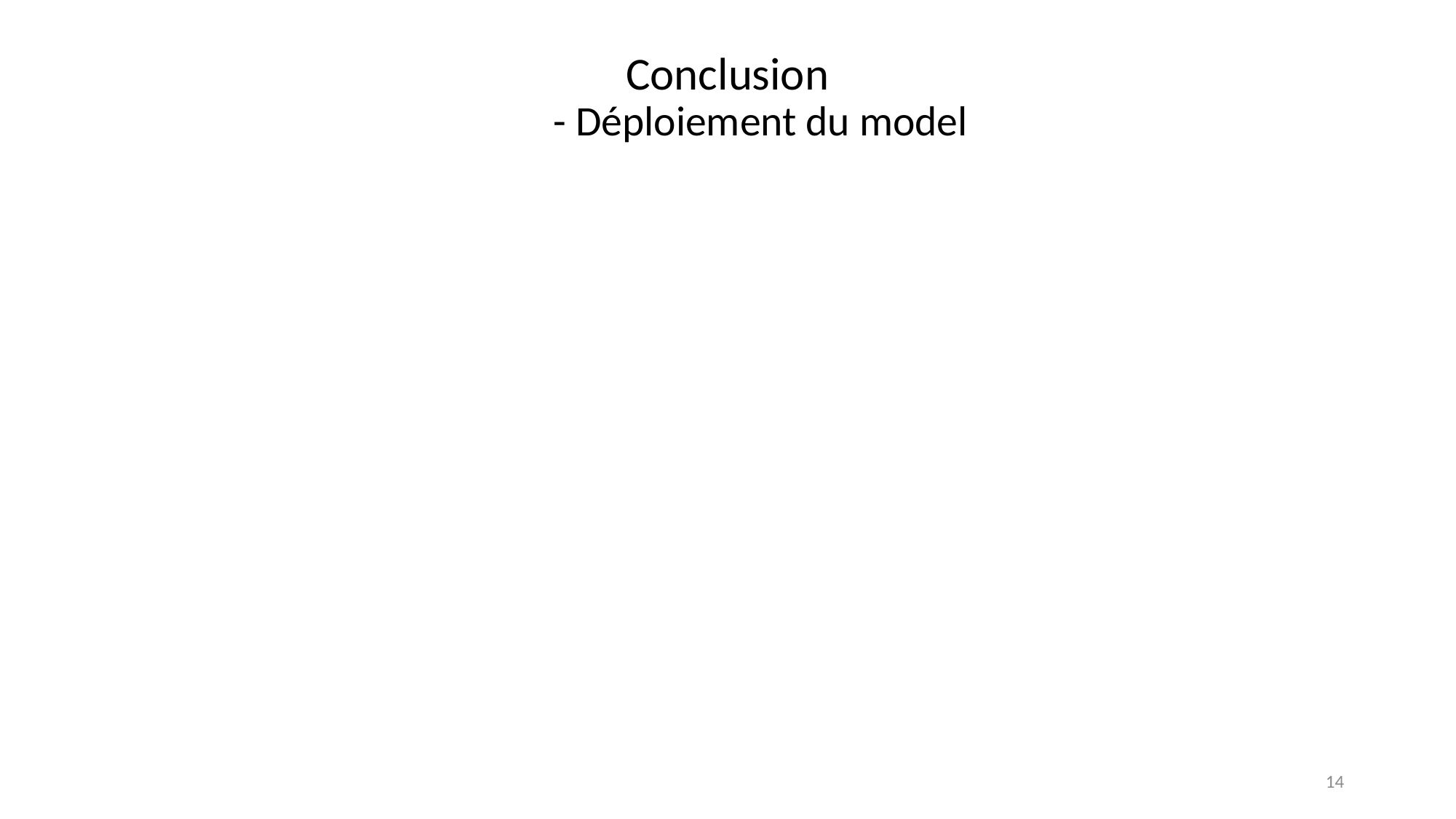

# Conclusion - Déploiement du model

14